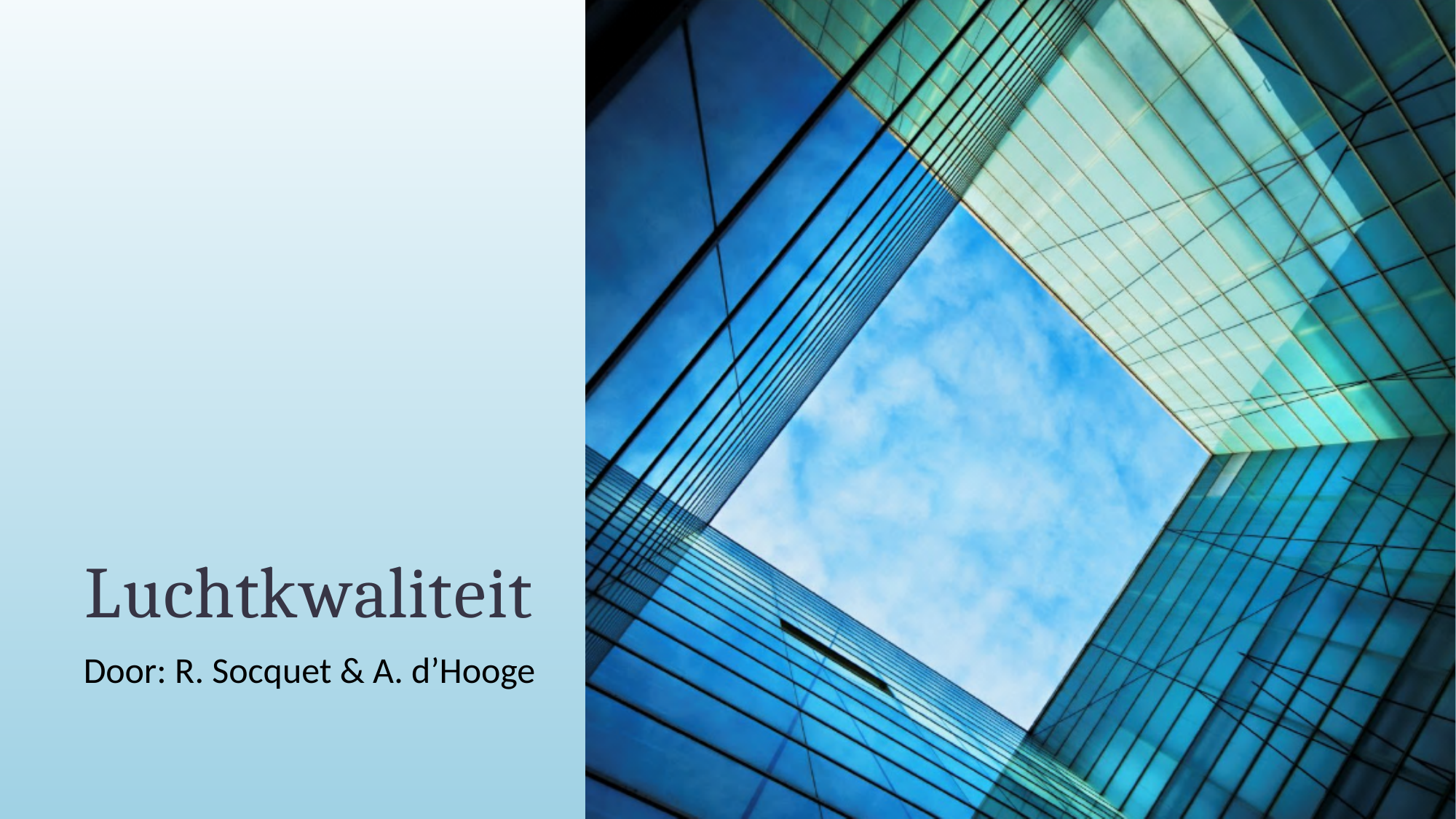

# Luchtkwaliteit
Door: R. Socquet & A. d’Hooge